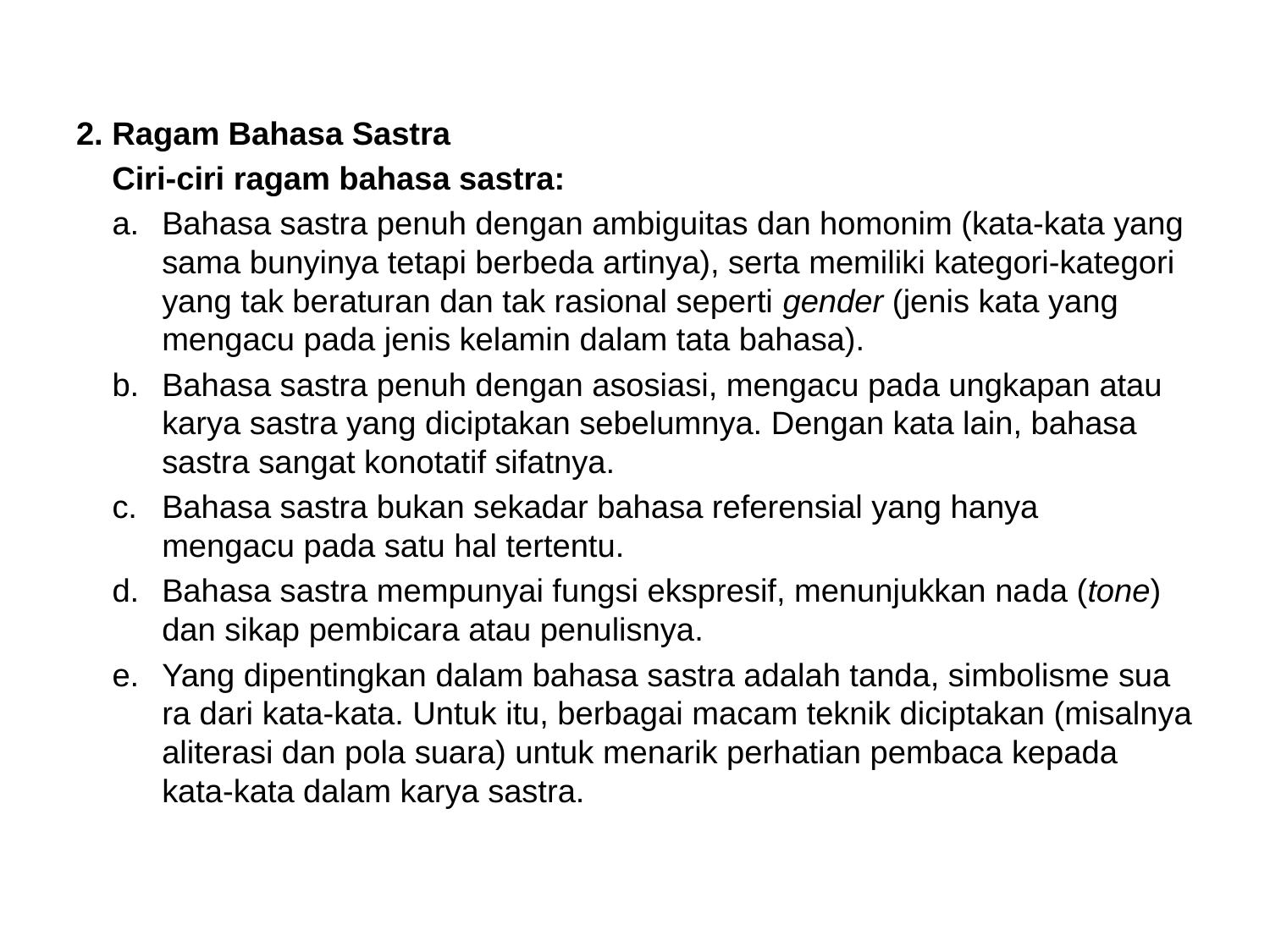

2.	Ragam Bahasa Sastra
	Ciri-ciri ragam bahasa sastra:
a.	Bahasa sastra penuh dengan ambiguitas dan homonim (kata-kata yang sama bunyinya tetapi berbeda artinya), serta memiliki kategori-kategori yang tak beraturan dan tak rasional seperti gender (jenis kata yang mengacu pada jenis kelamin dalam tata bahasa).
b. 	Bahasa sastra penuh dengan asosiasi, mengacu pada ungkapan atau karya sastra yang diciptakan sebelumnya. Dengan kata lain, bahasa sastra sangat konotatif sifatnya.
c. 	Bahasa sastra bukan sekadar bahasa referensial yang hanya   mengacu pada satu hal tertentu.
d.	Bahasa sastra mempunyai fungsi ekspresif, menunjukkan na­da (tone) dan sikap pembicara atau penulisnya.
e.	Yang dipentingkan dalam bahasa sastra adalah tanda, simbolisme sua­ra dari kata-kata. Untuk itu, berbagai macam teknik diciptakan (misalnya aliterasi dan pola suara) untuk menarik perhatian pembaca kepada kata-kata dalam karya sastra.